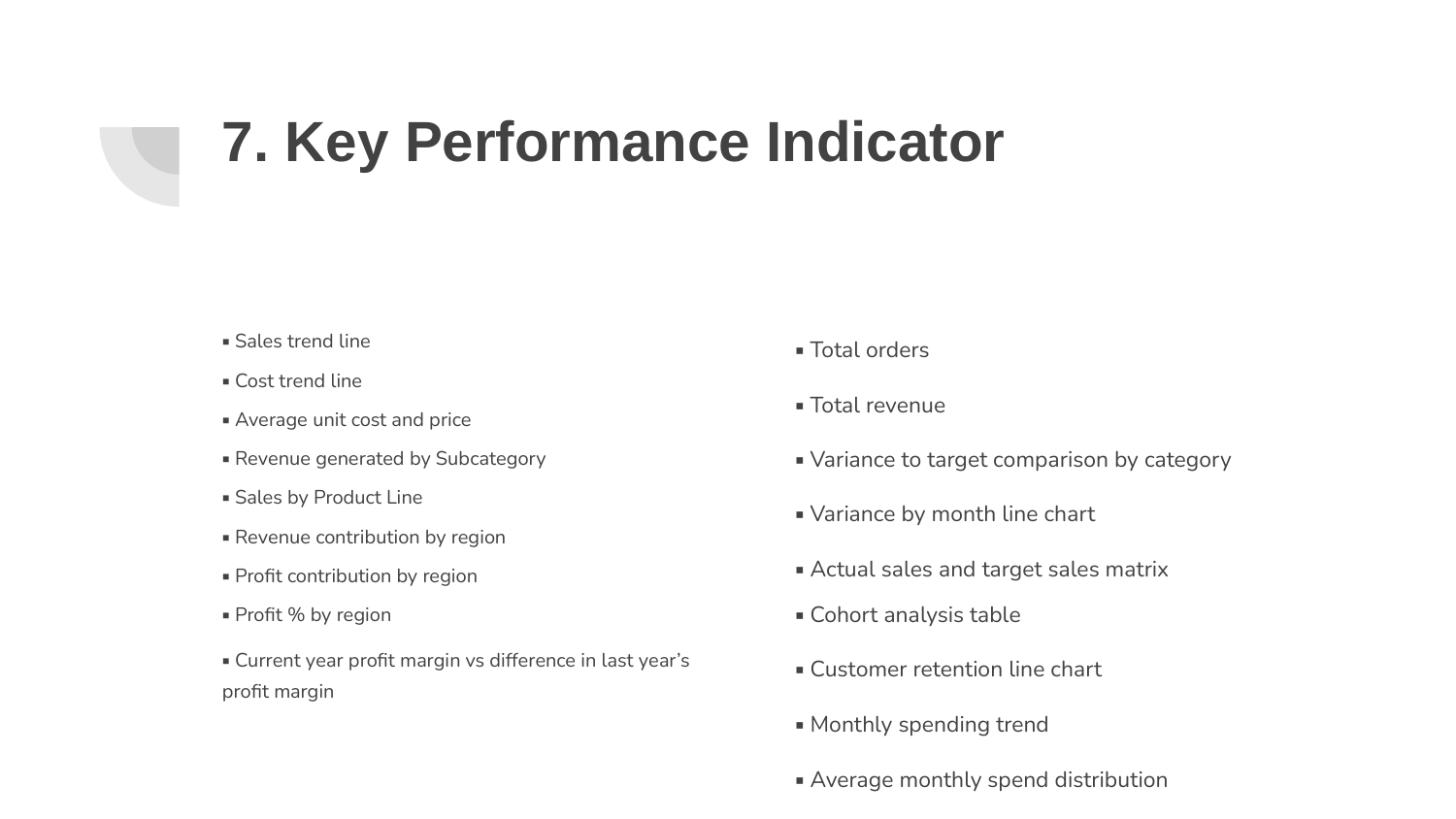

# 7. Key Performance Indicator
▪ Sales trend line
▪ Cost trend line
▪ Average unit cost and price
▪ Revenue generated by Subcategory
▪ Sales by Product Line
▪ Revenue contribution by region
▪ Profit contribution by region
▪ Profit % by region
▪ Current year profit margin vs difference in last year’s profit margin
▪ Total orders
▪ Total revenue
▪ Variance to target comparison by category
▪ Variance by month line chart
▪ Actual sales and target sales matrix
▪ Cohort analysis table
▪ Customer retention line chart
▪ Monthly spending trend
▪ Average monthly spend distribution